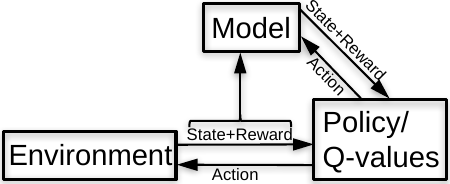

Model

State+Reward
Action

Policy/
Q-values

State+Reward
Environment

Action